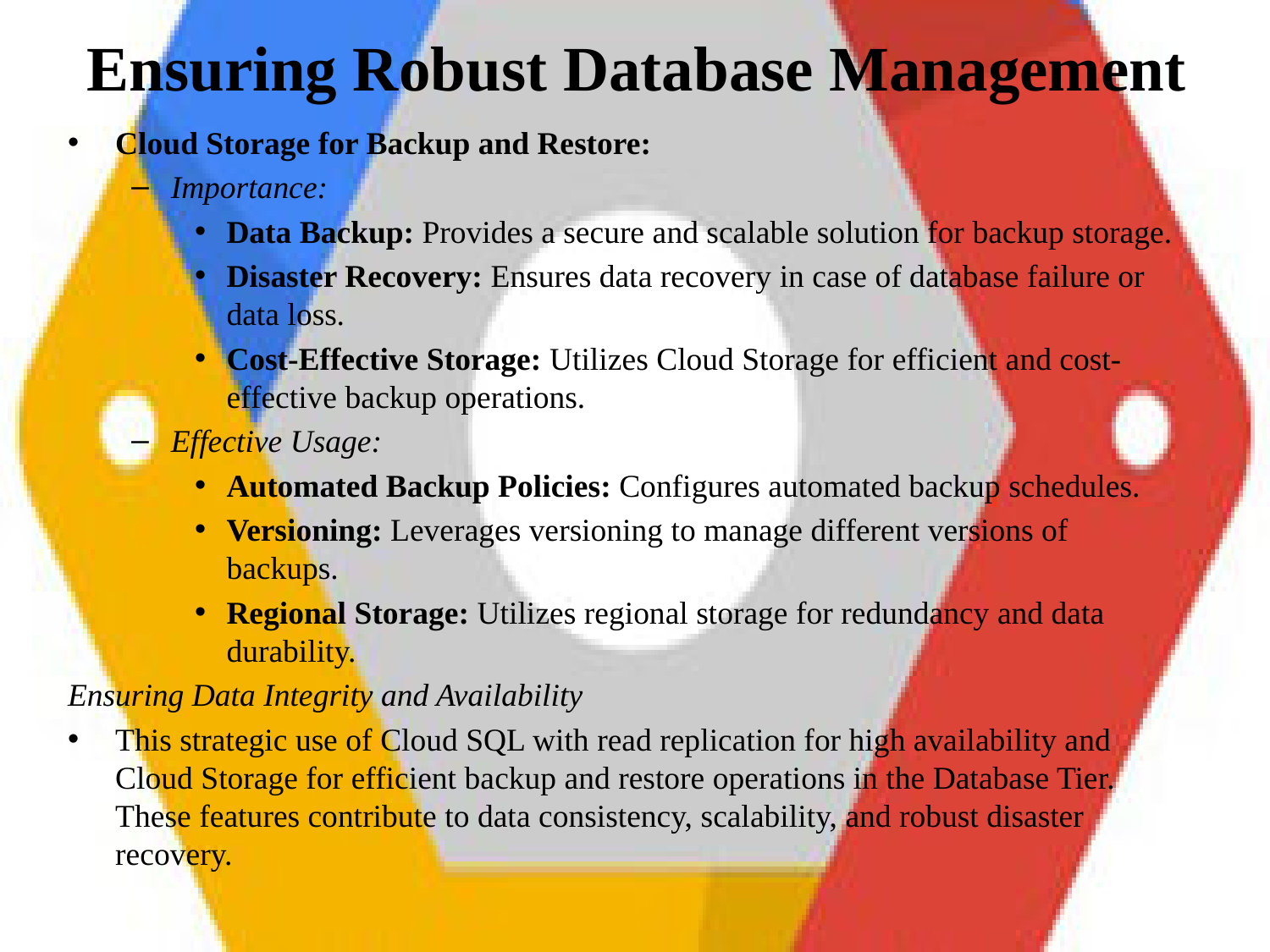

# Ensuring Robust Database Management
Cloud Storage for Backup and Restore:
Importance:
Data Backup: Provides a secure and scalable solution for backup storage.
Disaster Recovery: Ensures data recovery in case of database failure or data loss.
Cost-Effective Storage: Utilizes Cloud Storage for efficient and cost-effective backup operations.
Effective Usage:
Automated Backup Policies: Configures automated backup schedules.
Versioning: Leverages versioning to manage different versions of backups.
Regional Storage: Utilizes regional storage for redundancy and data durability.
Ensuring Data Integrity and Availability
This strategic use of Cloud SQL with read replication for high availability and Cloud Storage for efficient backup and restore operations in the Database Tier. These features contribute to data consistency, scalability, and robust disaster recovery.